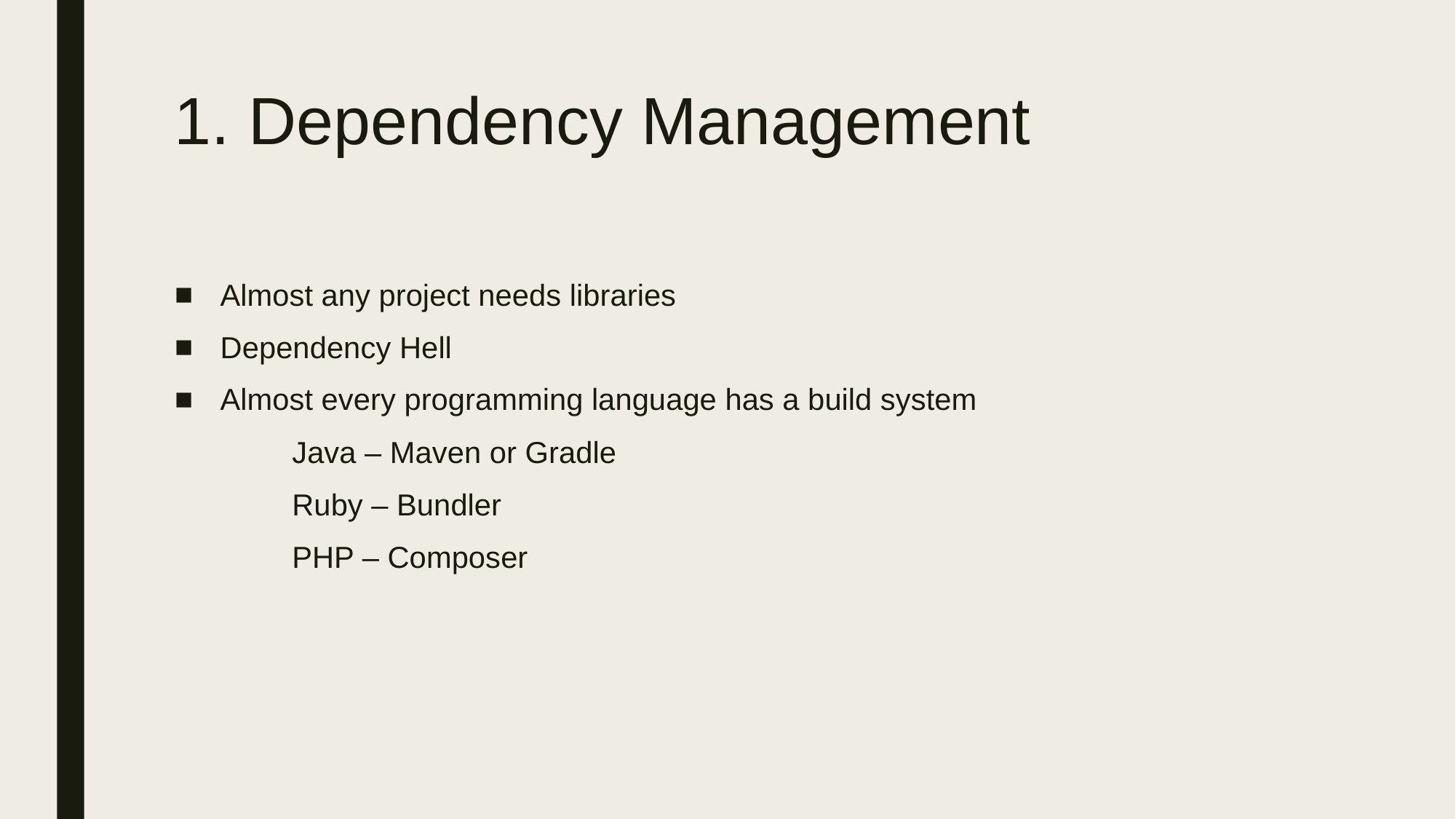

1. Dependency Management
Almost any project needs libraries
Dependency Hell
Almost every programming language has a build system
 	 Java – Maven or Gradle
	 Ruby – Bundler
	 PHP – Composer